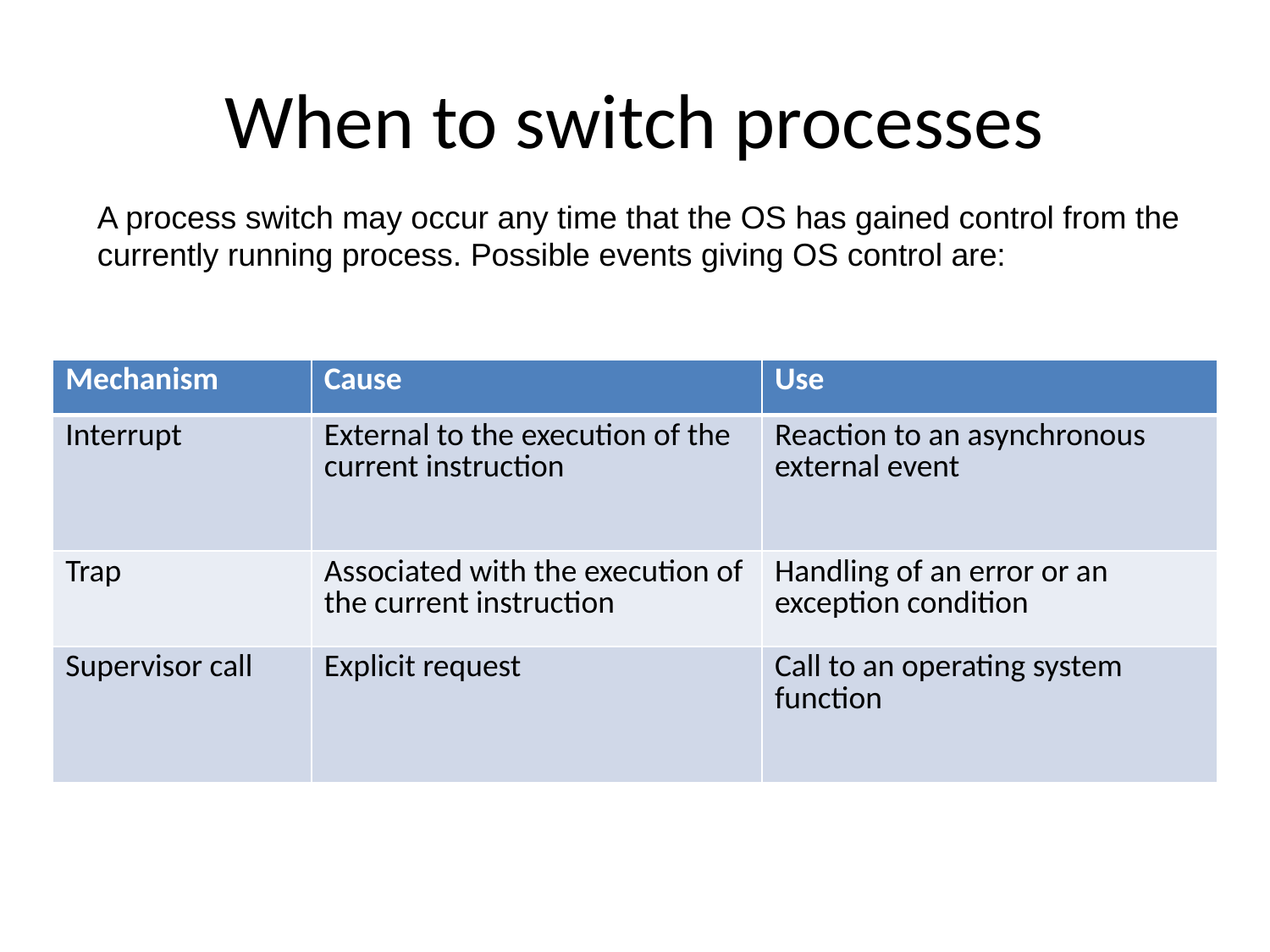

# When to switch processes
A process switch may occur any time that the OS has gained control from the currently running process. Possible events giving OS control are:
| Mechanism | Cause | Use |
| --- | --- | --- |
| Interrupt | External to the execution of the current instruction | Reaction to an asynchronous external event |
| Trap | Associated with the execution of the current instruction | Handling of an error or an exception condition |
| Supervisor call | Explicit request | Call to an operating system function |